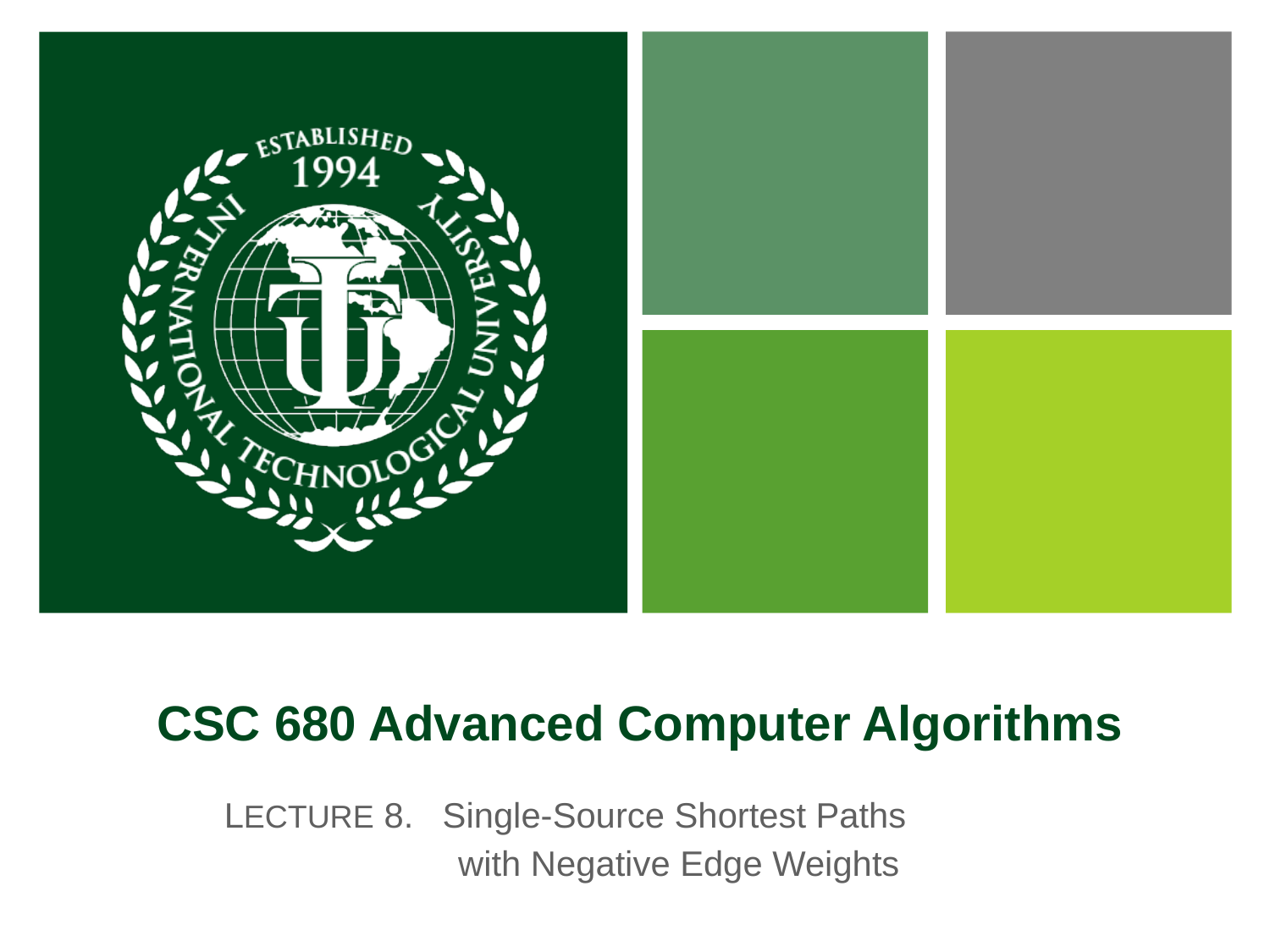

# CSC 680 Advanced Computer Algorithms
LECTURE 8.   Single-Source Shortest Paths
	           with Negative Edge Weights